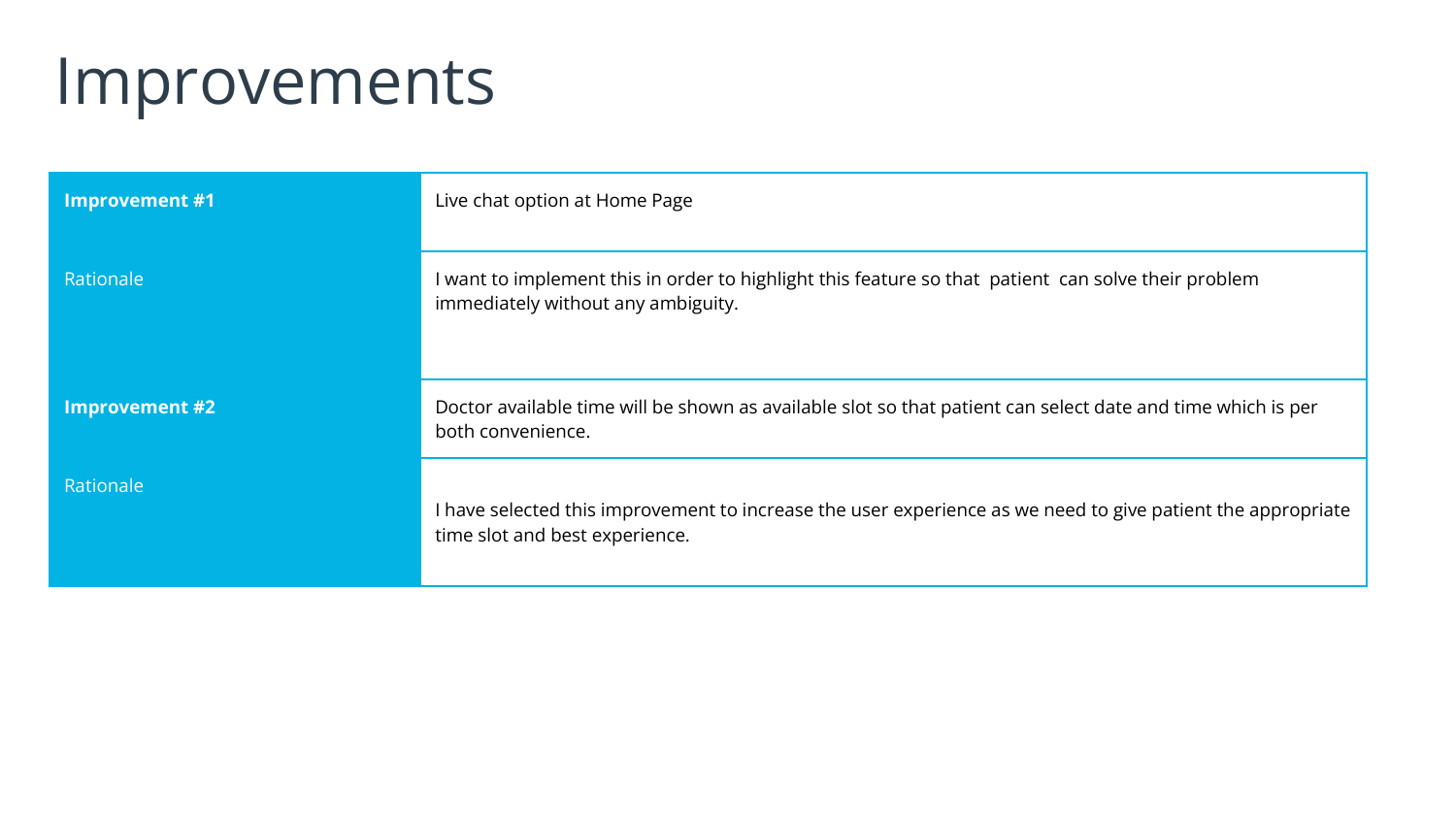

# Improvements
| Improvement #1 | Live chat option at Home Page |
| --- | --- |
| Rationale | I want to implement this in order to highlight this feature so that patient can solve their problem immediately without any ambiguity. |
| Improvement #2 | Doctor available time will be shown as available slot so that patient can select date and time which is per both convenience. |
| Rationale | I have selected this improvement to increase the user experience as we need to give patient the appropriate time slot and best experience. |